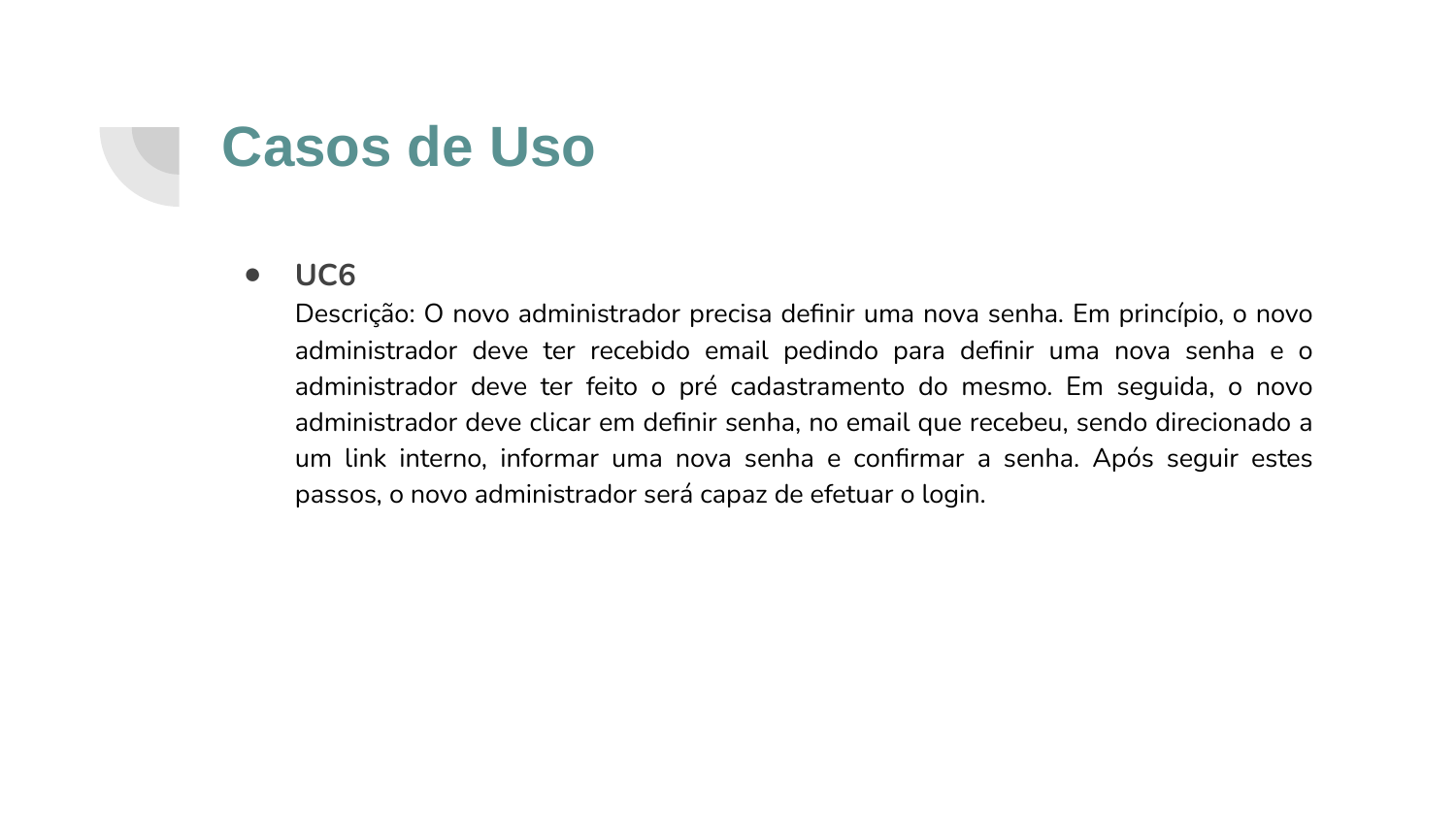

# Casos de Uso
UC6
Descrição: O novo administrador precisa definir uma nova senha. Em princípio, o novo administrador deve ter recebido email pedindo para definir uma nova senha e o administrador deve ter feito o pré cadastramento do mesmo. Em seguida, o novo administrador deve clicar em definir senha, no email que recebeu, sendo direcionado a um link interno, informar uma nova senha e confirmar a senha. Após seguir estes passos, o novo administrador será capaz de efetuar o login.